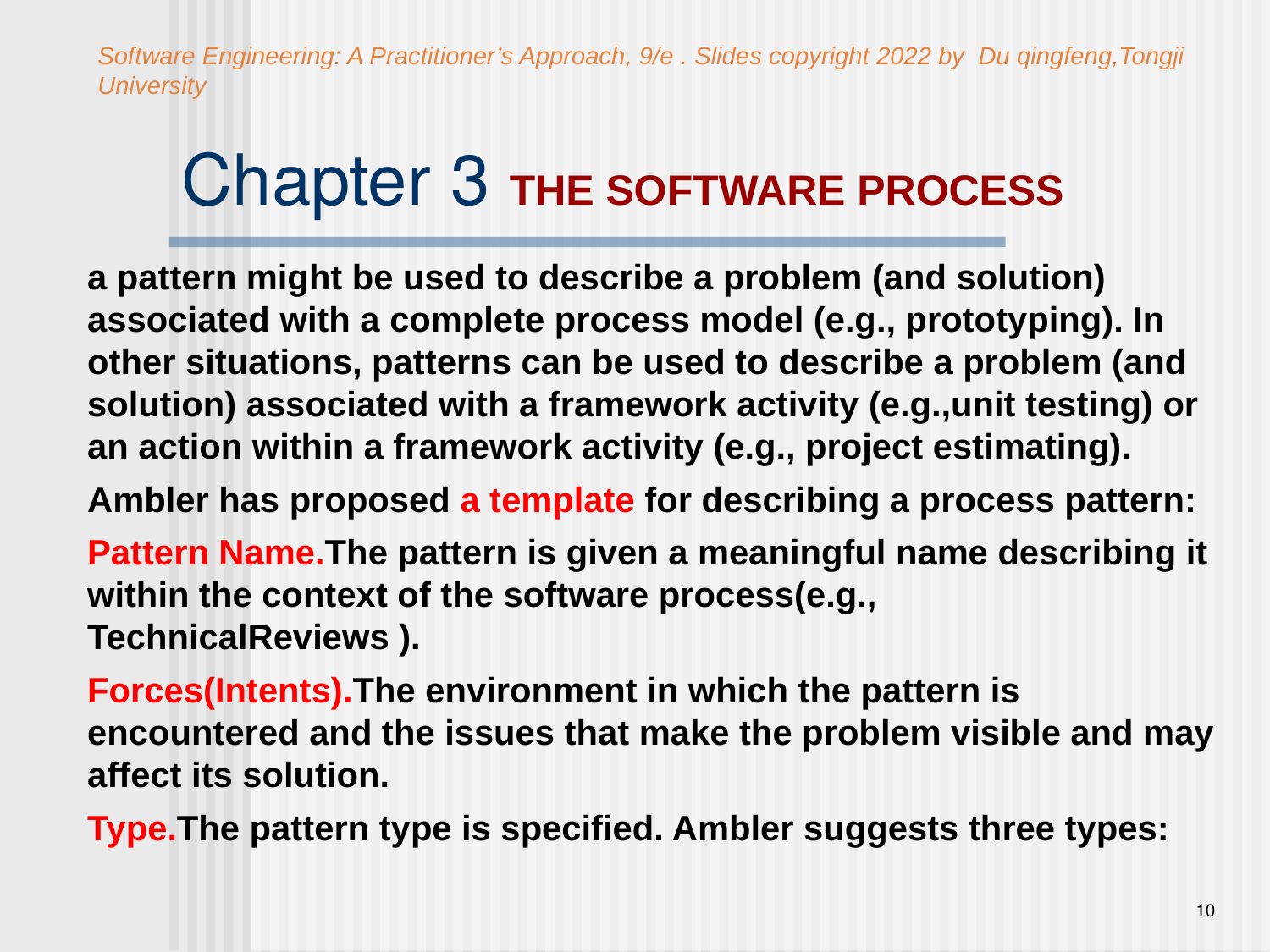

Software Engineering: A Practitioner’s Approach, 9/e . Slides copyright 2022 by  Du qingfeng,Tongji University
# Chapter 3 THE SOFTWARE PROCESS
a pattern might be used to describe a problem (and solution) associated with a complete process model (e.g., prototyping). In other situations, patterns can be used to describe a problem (and solution) associated with a framework activity (e.g.,unit testing) or an action within a framework activity (e.g., project estimating).
Ambler has proposed a template for describing a process pattern:
Pattern Name.The pattern is given a meaningful name describing it within the context of the software process(e.g., TechnicalReviews ).
Forces(Intents).The environment in which the pattern is encountered and the issues that make the problem visible and may affect its solution.
Type.The pattern type is specified. Ambler suggests three types:
10